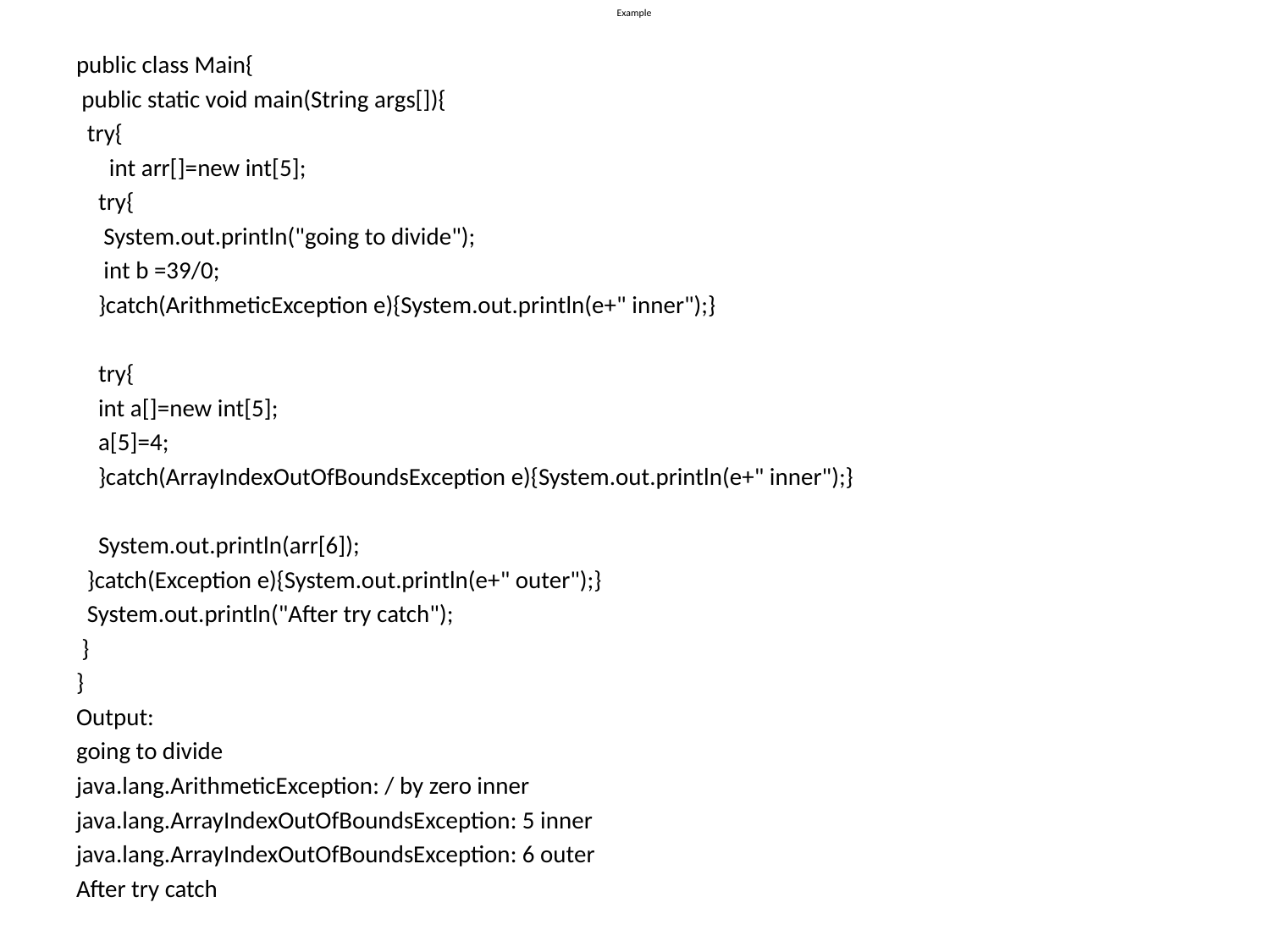

# Example
public class Main{
 public static void main(String args[]){
  try{
      int arr[]=new int[5];
    try{
     System.out.println("going to divide");
     int b =39/0;
    }catch(ArithmeticException e){System.out.println(e+" inner");}

    try{
    int a[]=new int[5];
    a[5]=4;
    }catch(ArrayIndexOutOfBoundsException e){System.out.println(e+" inner");}

    System.out.println(arr[6]);
  }catch(Exception e){System.out.println(e+" outer");}
  System.out.println("After try catch");
 }
}
Output:
going to divide
java.lang.ArithmeticException: / by zero inner
java.lang.ArrayIndexOutOfBoundsException: 5 inner
java.lang.ArrayIndexOutOfBoundsException: 6 outer
After try catch